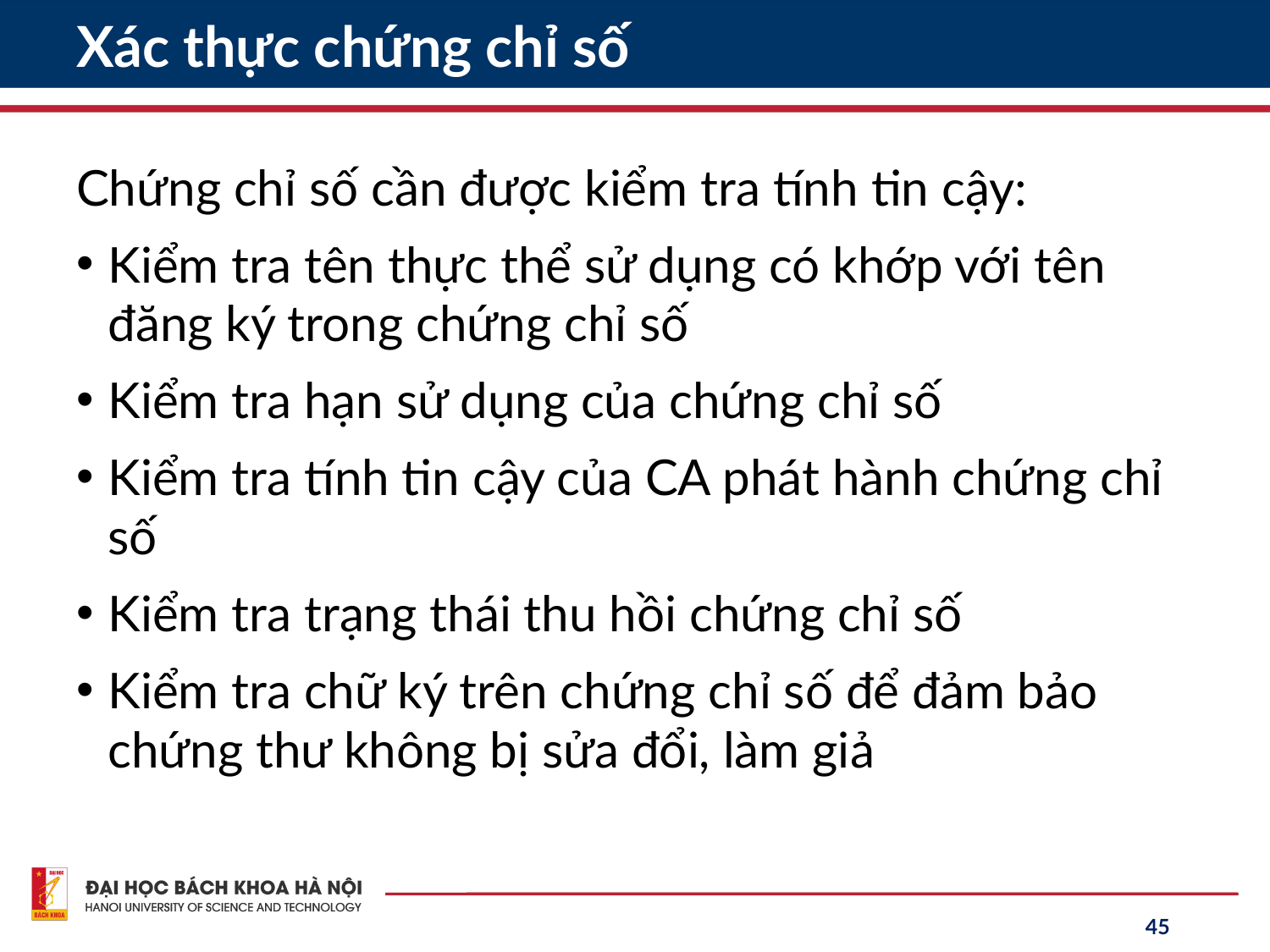

# Xác thực chứng chỉ số
Chứng chỉ số cần được kiểm tra tính tin cậy:
Kiểm tra tên thực thể sử dụng có khớp với tên đăng ký trong chứng chỉ số
Kiểm tra hạn sử dụng của chứng chỉ số
Kiểm tra tính tin cậy của CA phát hành chứng chỉ số
Kiểm tra trạng thái thu hồi chứng chỉ số
Kiểm tra chữ ký trên chứng chỉ số để đảm bảo chứng thư không bị sửa đổi, làm giả
45